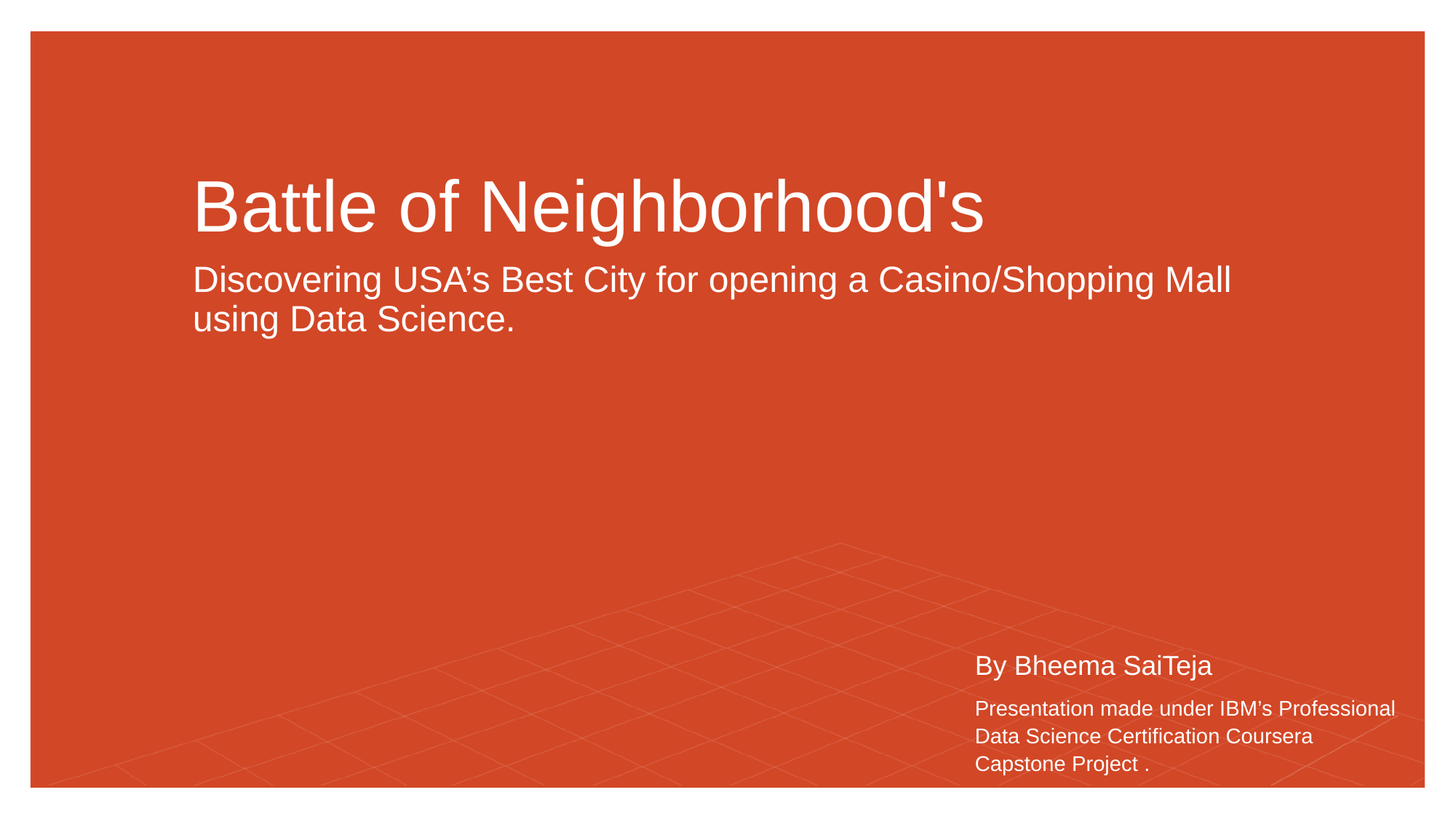

# Battle of Neighborhood's
Discovering USA’s Best City for opening a Casino/Shopping Mall using Data Science.
By Bheema SaiTeja
Presentation made under IBM’s Professional Data Science Certification Coursera Capstone Project .